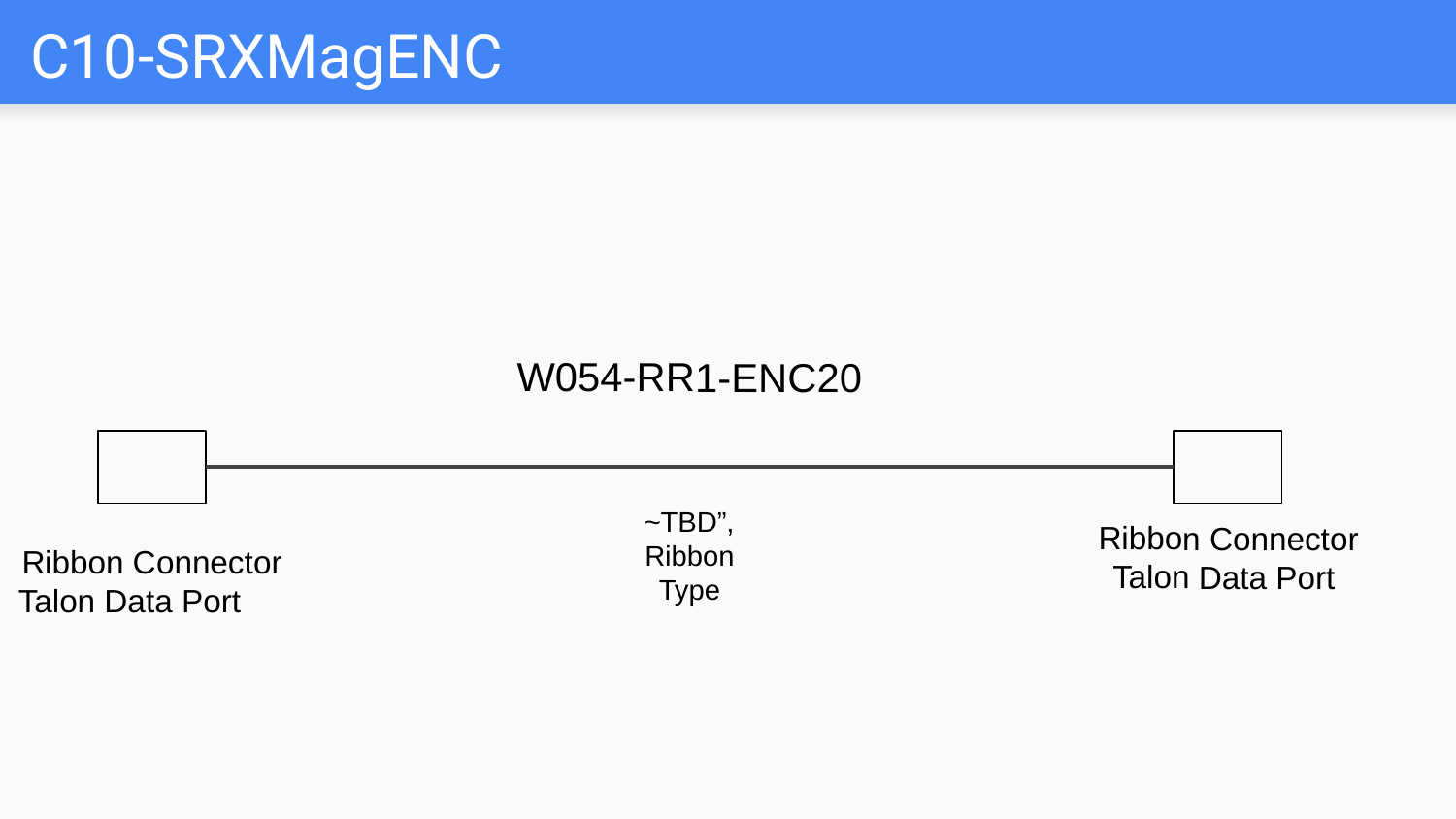

# C10-SRXMagENC

W054-RR1-ENC20

~TBD”, Ribbon Type
Ribbon Connector
Talon Data Port
Ribbon Connector
Talon Data Port